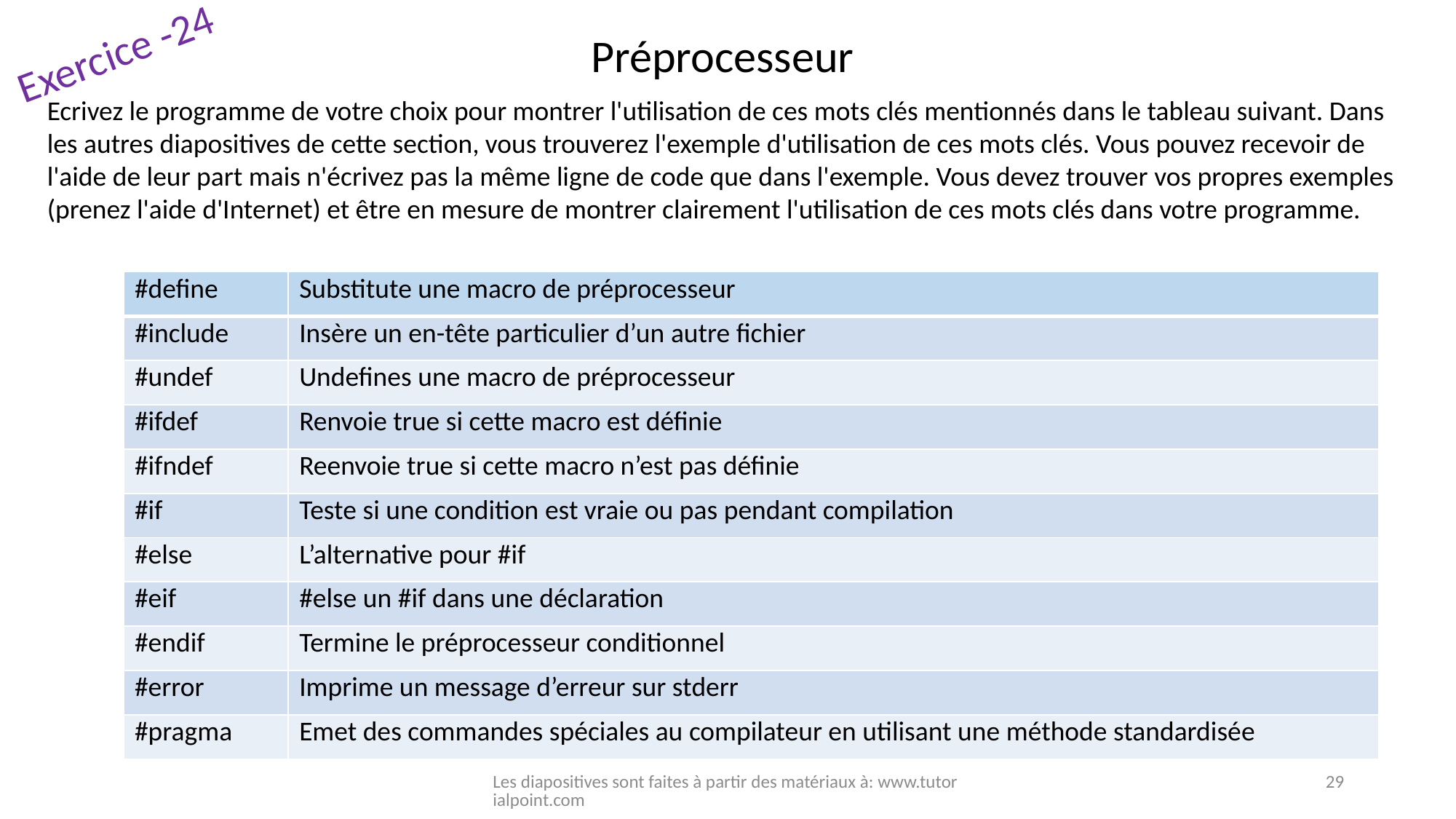

Exercice -24
# Préprocesseur
Ecrivez le programme de votre choix pour montrer l'utilisation de ces mots clés mentionnés dans le tableau suivant. Dans les autres diapositives de cette section, vous trouverez l'exemple d'utilisation de ces mots clés. Vous pouvez recevoir de l'aide de leur part mais n'écrivez pas la même ligne de code que dans l'exemple. Vous devez trouver vos propres exemples (prenez l'aide d'Internet) et être en mesure de montrer clairement l'utilisation de ces mots clés dans votre programme.
| #define | Substitute une macro de préprocesseur |
| --- | --- |
| #include | Insère un en-tête particulier d’un autre fichier |
| #undef | Undefines une macro de préprocesseur |
| #ifdef | Renvoie true si cette macro est définie |
| #ifndef | Reenvoie true si cette macro n’est pas définie |
| #if | Teste si une condition est vraie ou pas pendant compilation |
| #else | L’alternative pour #if |
| #eif | #else un #if dans une déclaration |
| #endif | Termine le préprocesseur conditionnel |
| #error | Imprime un message d’erreur sur stderr |
| #pragma | Emet des commandes spéciales au compilateur en utilisant une méthode standardisée |
Les diapositives sont faites à partir des matériaux à: www.tutorialpoint.com
29